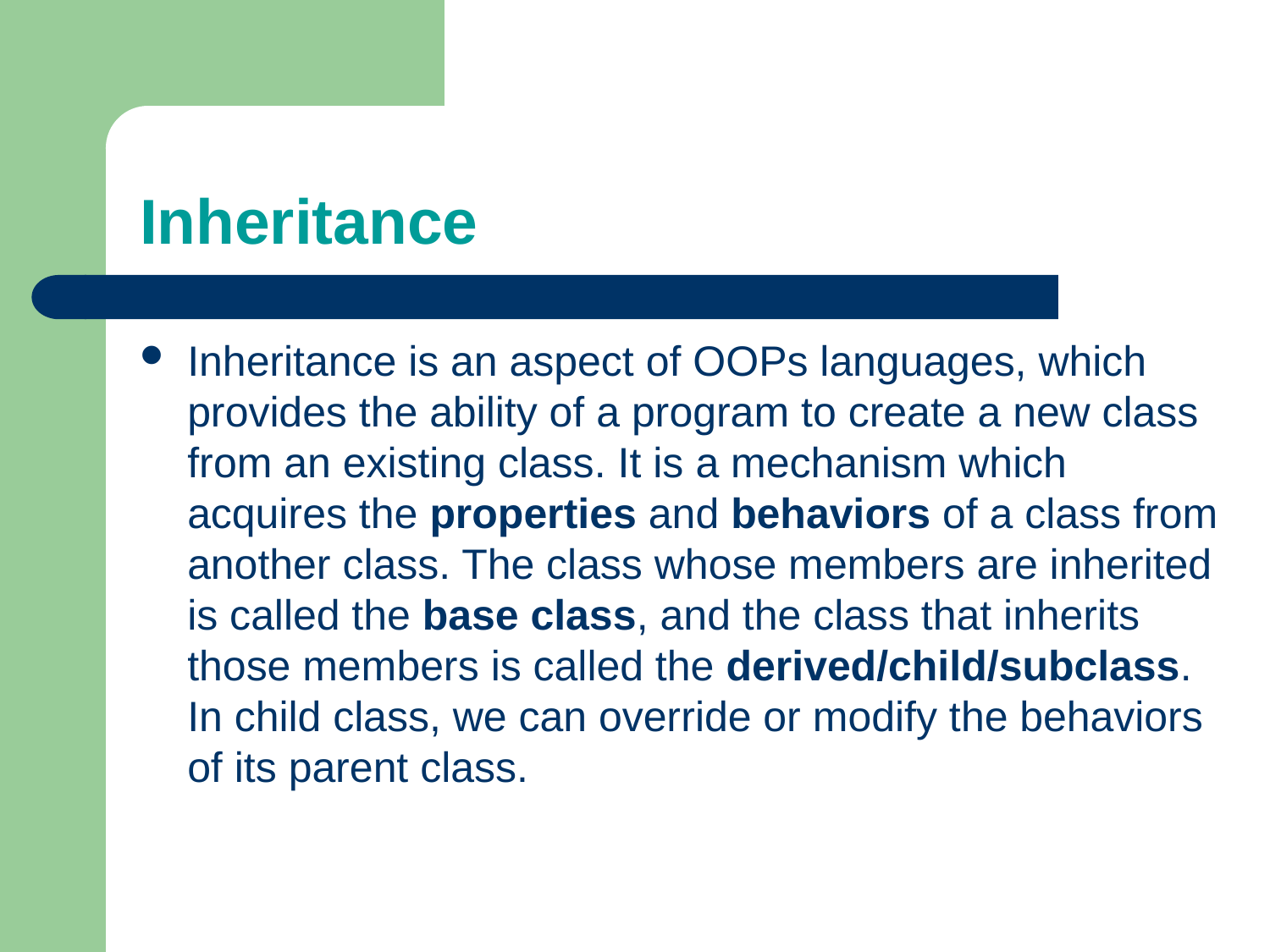

# Inheritance
Inheritance is an aspect of OOPs languages, which provides the ability of a program to create a new class from an existing class. It is a mechanism which acquires the properties and behaviors of a class from another class. The class whose members are inherited is called the base class, and the class that inherits those members is called the derived/child/subclass. In child class, we can override or modify the behaviors of its parent class.